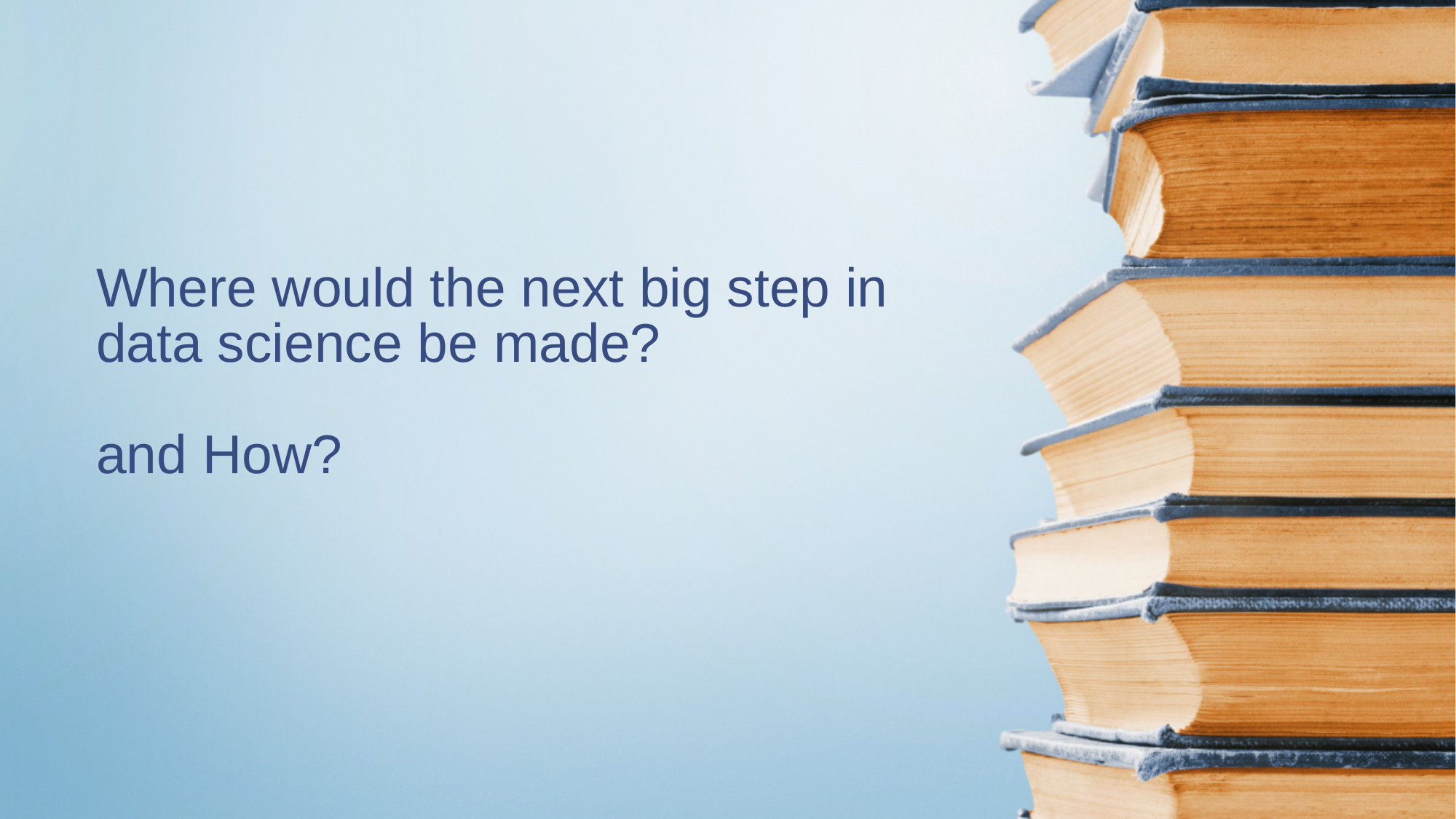

# Where would the next big step in data science be made? and How?